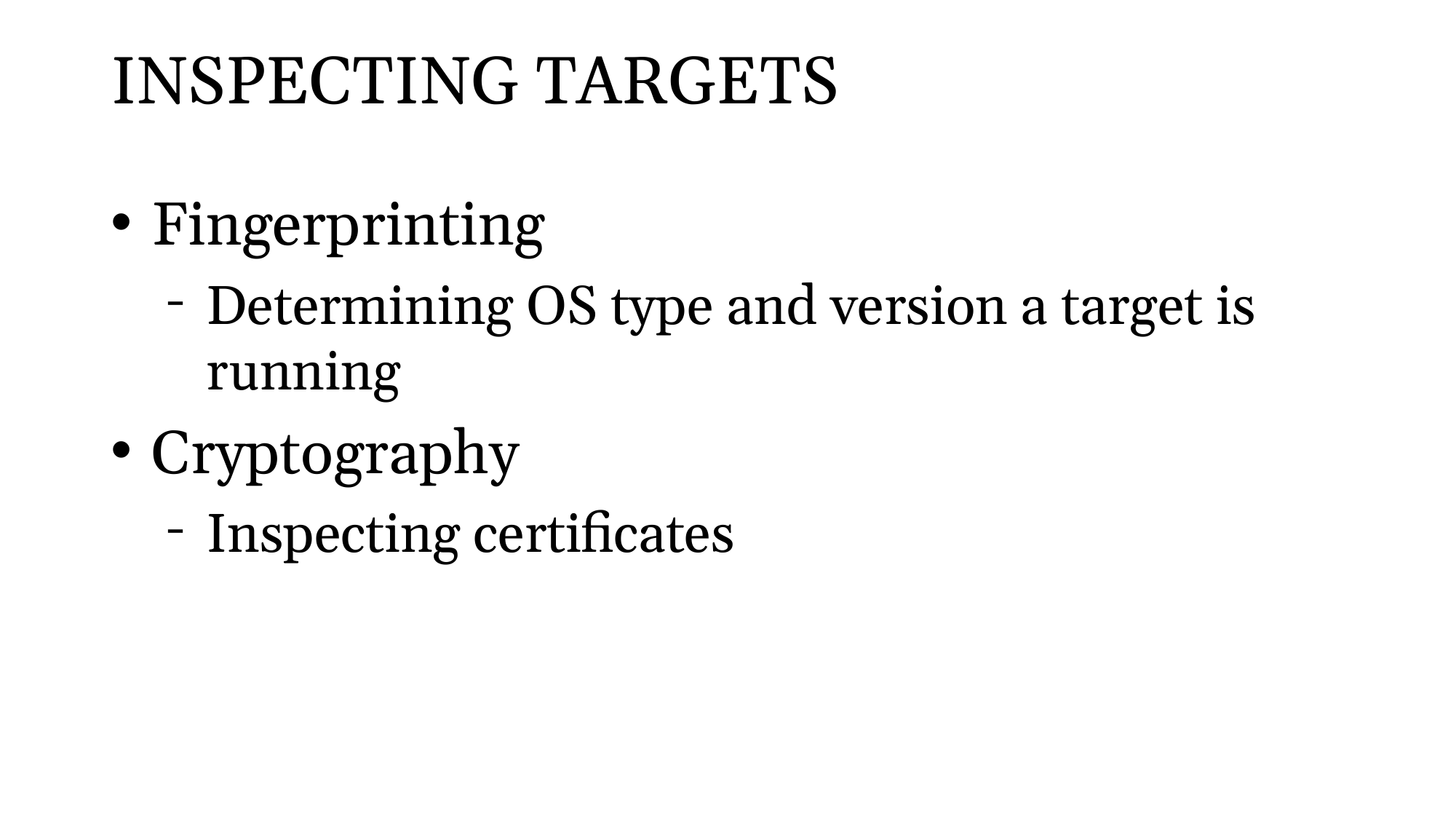

# INSPECTING TARGETS
Fingerprinting
Determining OS type and version a target is running
Cryptography
Inspecting certificates